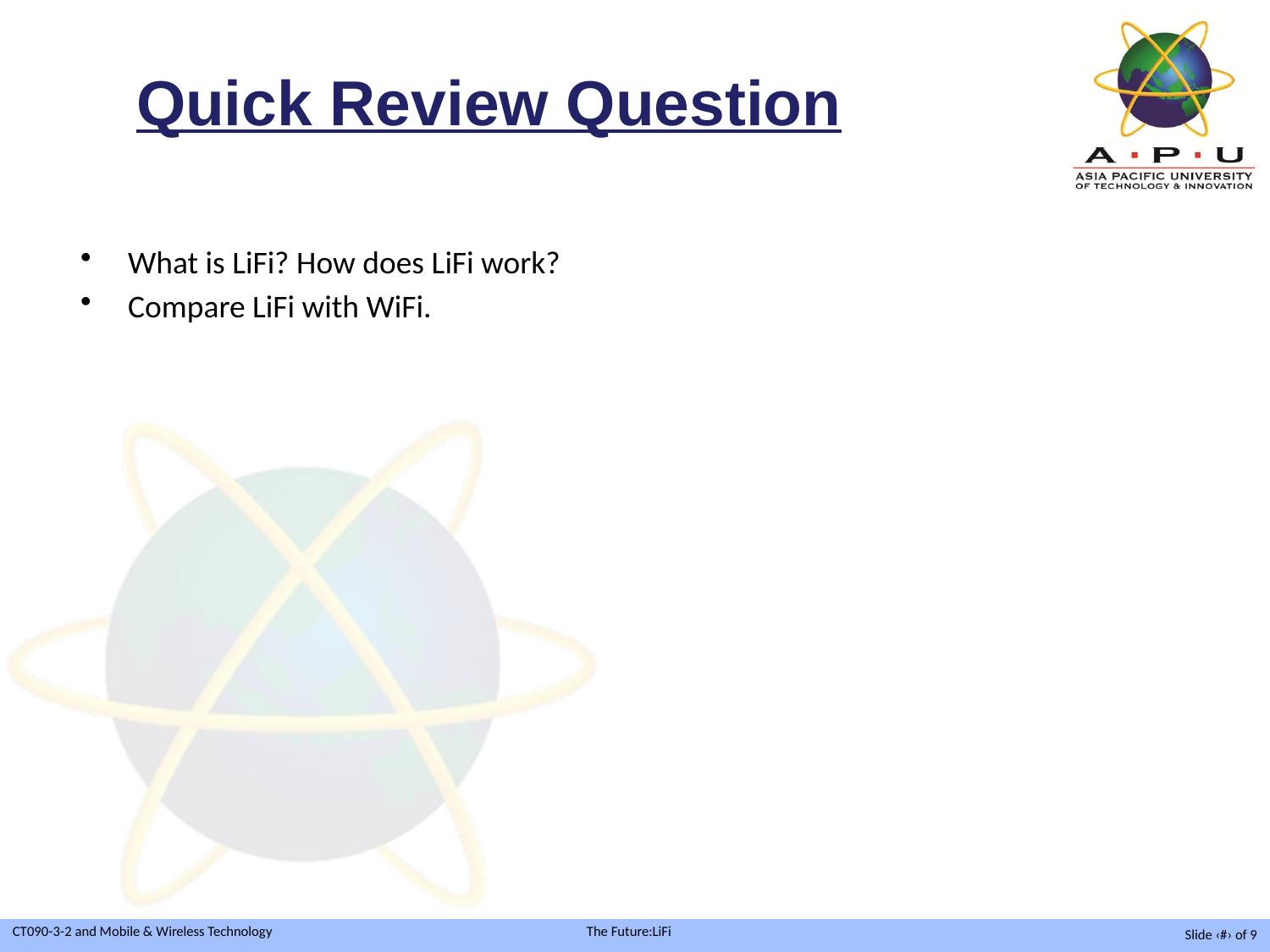

Quick Review Question
What is LiFi? How does LiFi work?
Compare LiFi with WiFi.
Slide ‹#› of 9